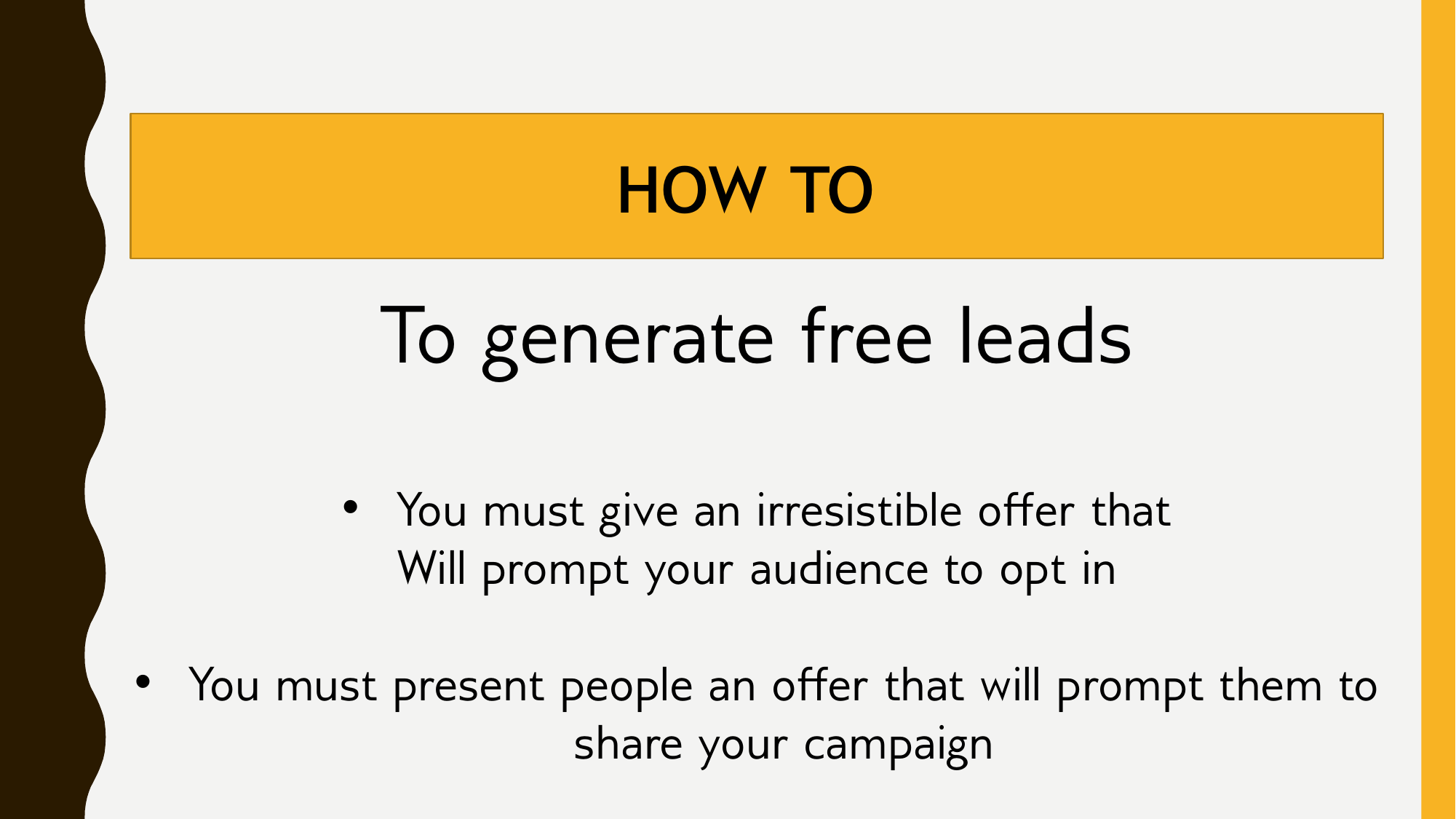

HOW TO
To generate free leads

You must give an irresistible offer that
Will prompt your audience to opt in

You must present people an offer that will prompt them to share your campaign